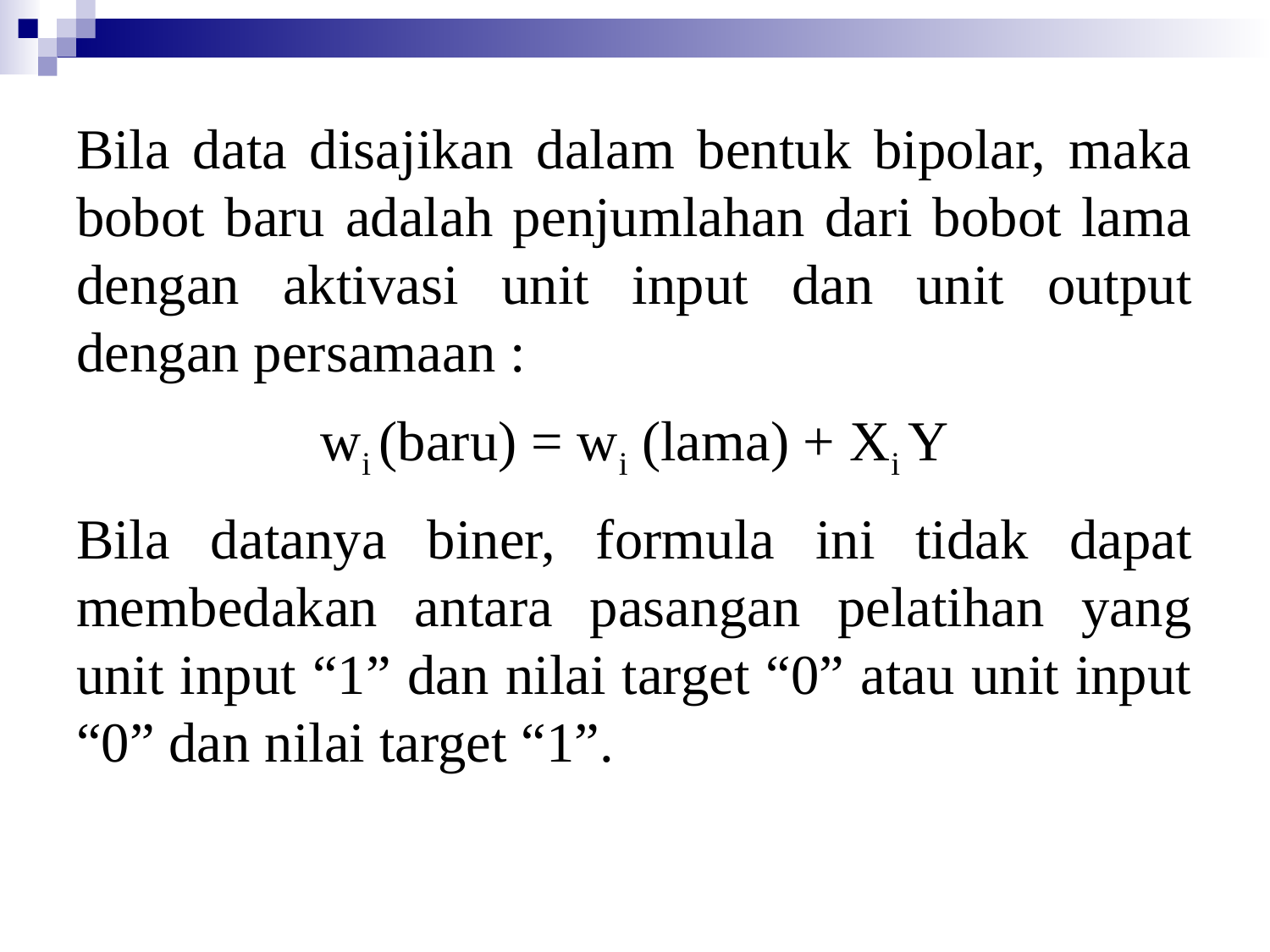

Bila data disajikan dalam bentuk bipolar, maka bobot baru adalah penjumlahan dari bobot lama dengan aktivasi unit input dan unit output dengan persamaan :
wi (baru) = wi (lama) + Xi Y
Bila datanya biner, formula ini tidak dapat membedakan antara pasangan pelatihan yang unit input “1” dan nilai target “0” atau unit input “0” dan nilai target “1”.